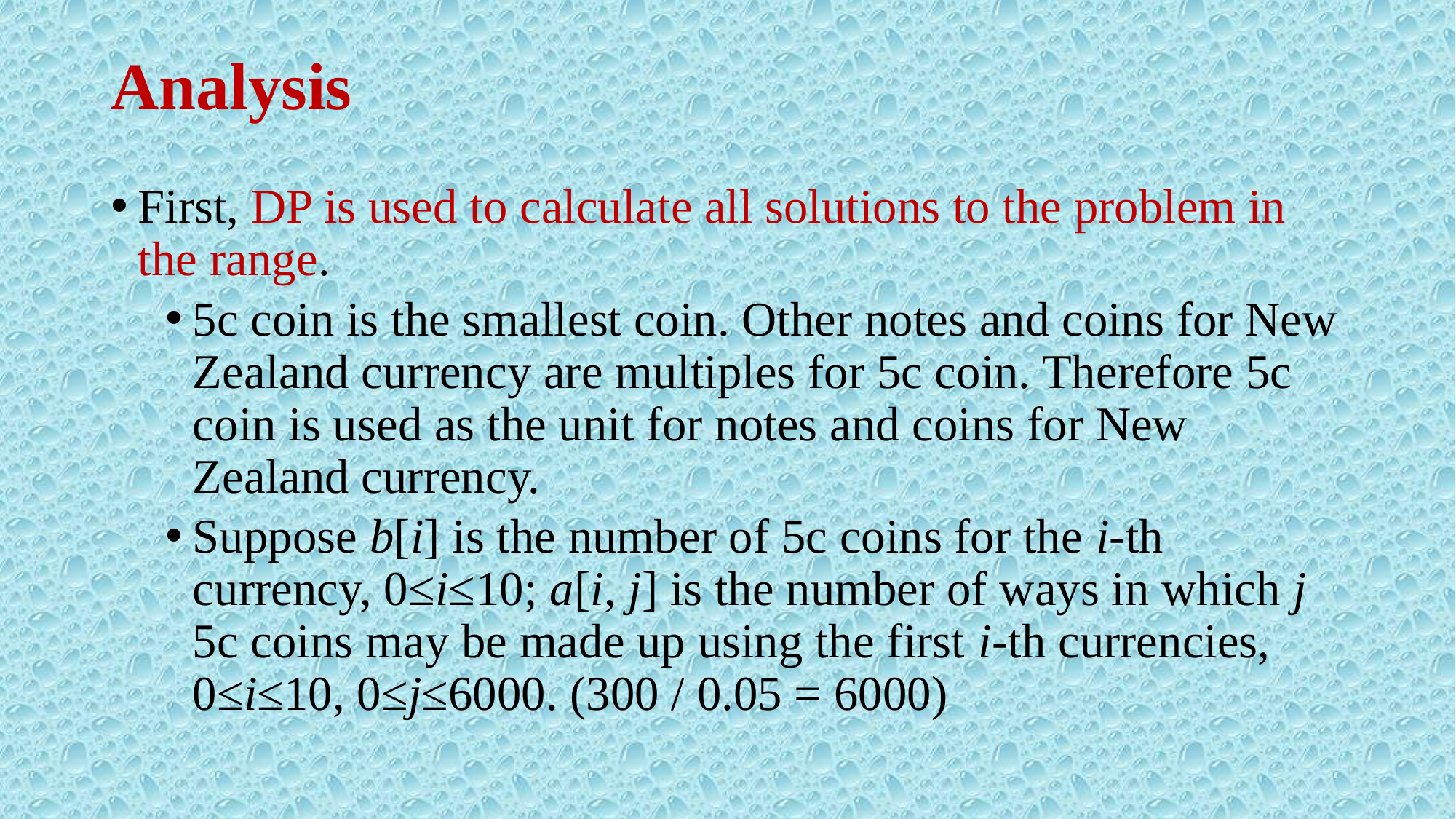

# Analysis
First, DP is used to calculate all solutions to the problem in the range.
5c coin is the smallest coin. Other notes and coins for New Zealand currency are multiples for 5c coin. Therefore 5c coin is used as the unit for notes and coins for New Zealand currency.
Suppose b[i] is the number of 5c coins for the i-th currency, 0≤i≤10; a[i, j] is the number of ways in which j 5c coins may be made up using the first i-th currencies, 0≤i≤10, 0≤j≤6000. (300 / 0.05 = 6000)